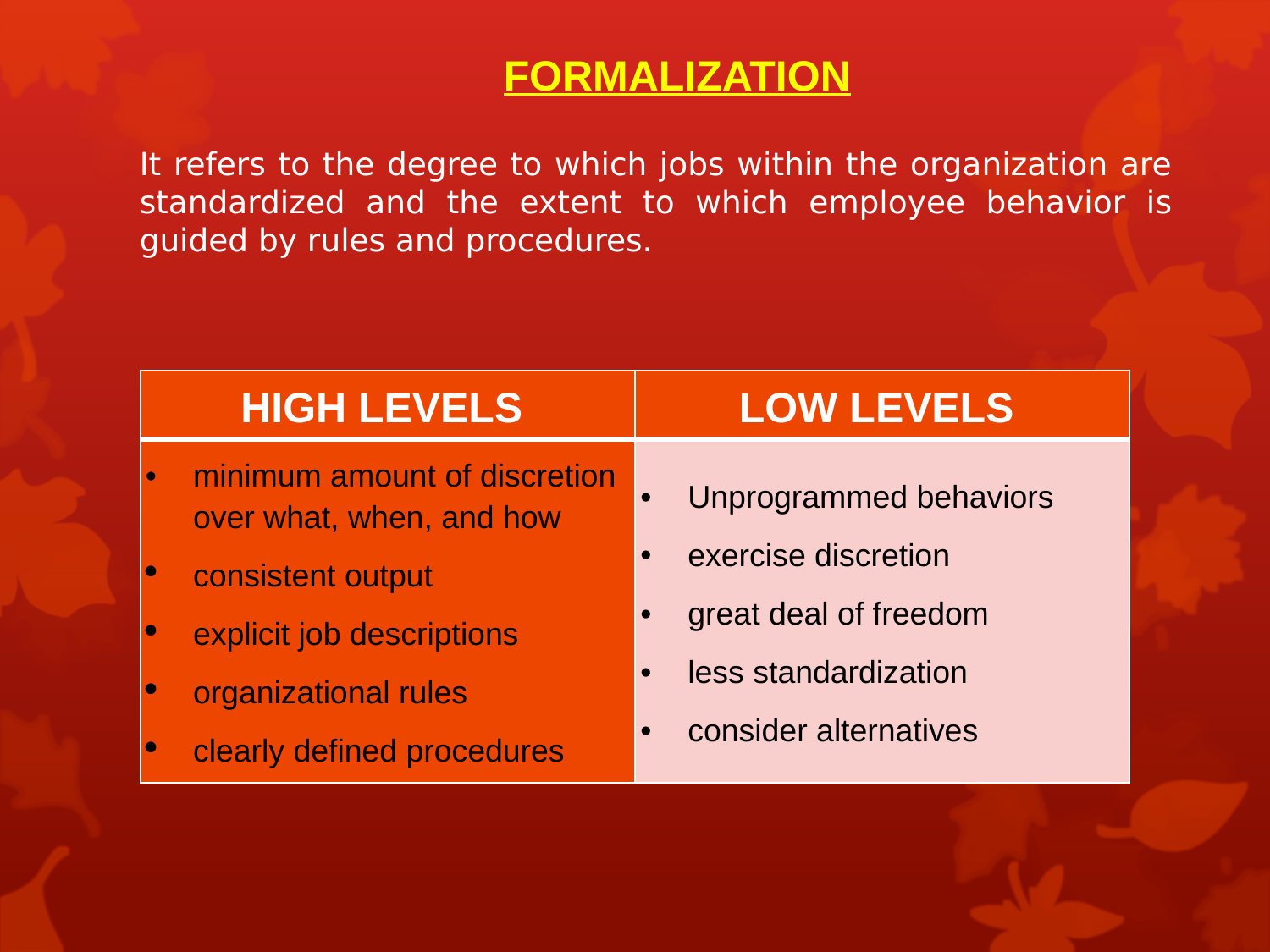

FORMALIZATION
It refers to the degree to which jobs within the organization are standardized and the extent to which employee behavior is guided by rules and procedures.

| HIGH LEVELS | LOW LEVELS |
| --- | --- |
| minimum amount of discretion over what, when, and how consistent output explicit job descriptions organizational rules clearly defined procedures | Unprogrammed behaviors exercise discretion great deal of freedom less standardization consider alternatives |